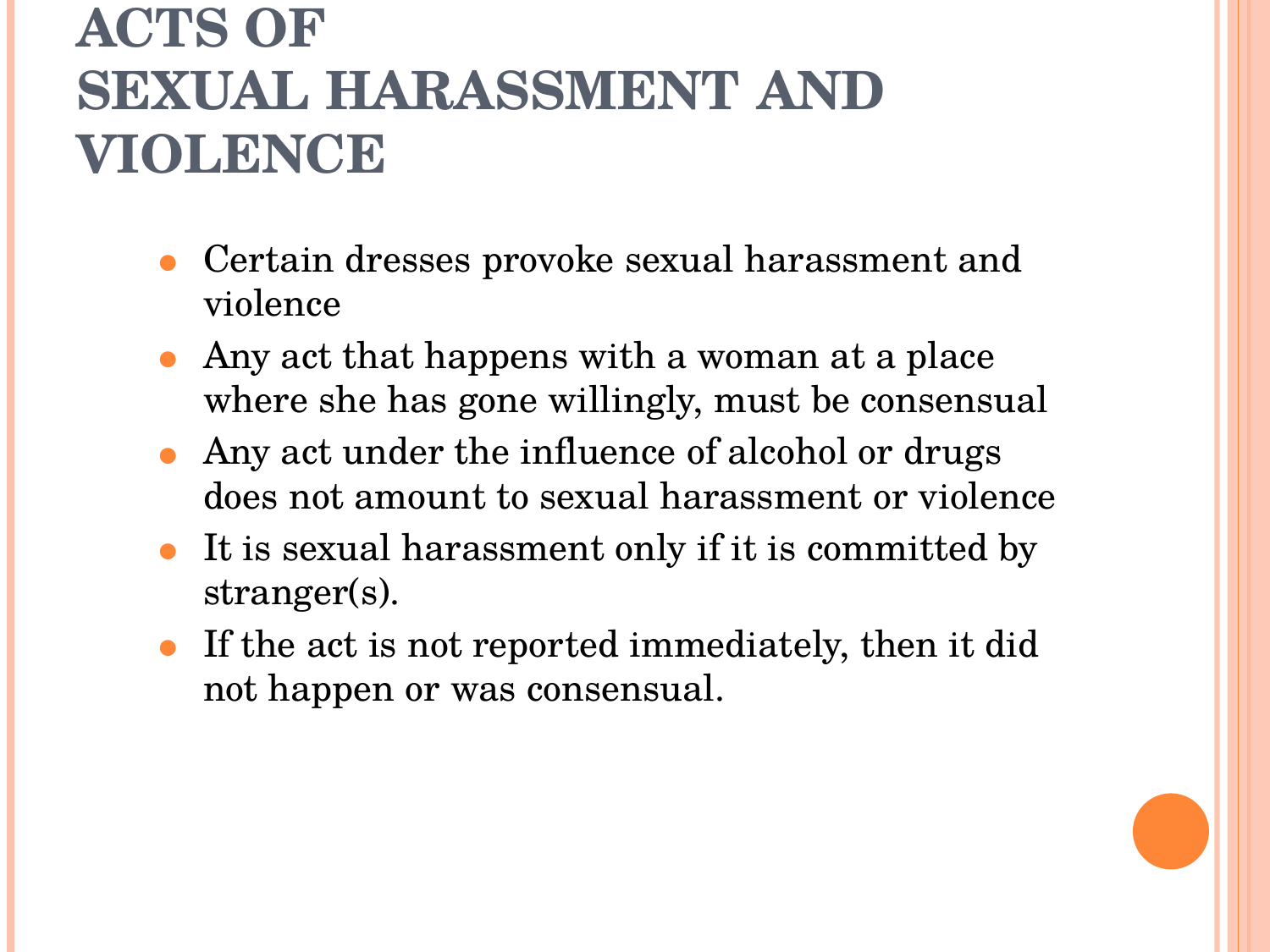

# Commonplace myths about acts of sexual harassment and violence
Certain dresses provoke sexual harassment and violence
Any act that happens with a woman at a place where she has gone willingly, must be consensual
Any act under the influence of alcohol or drugs does not amount to sexual harassment or violence
It is sexual harassment only if it is committed by stranger(s).
If the act is not reported immediately, then it did not happen or was consensual.